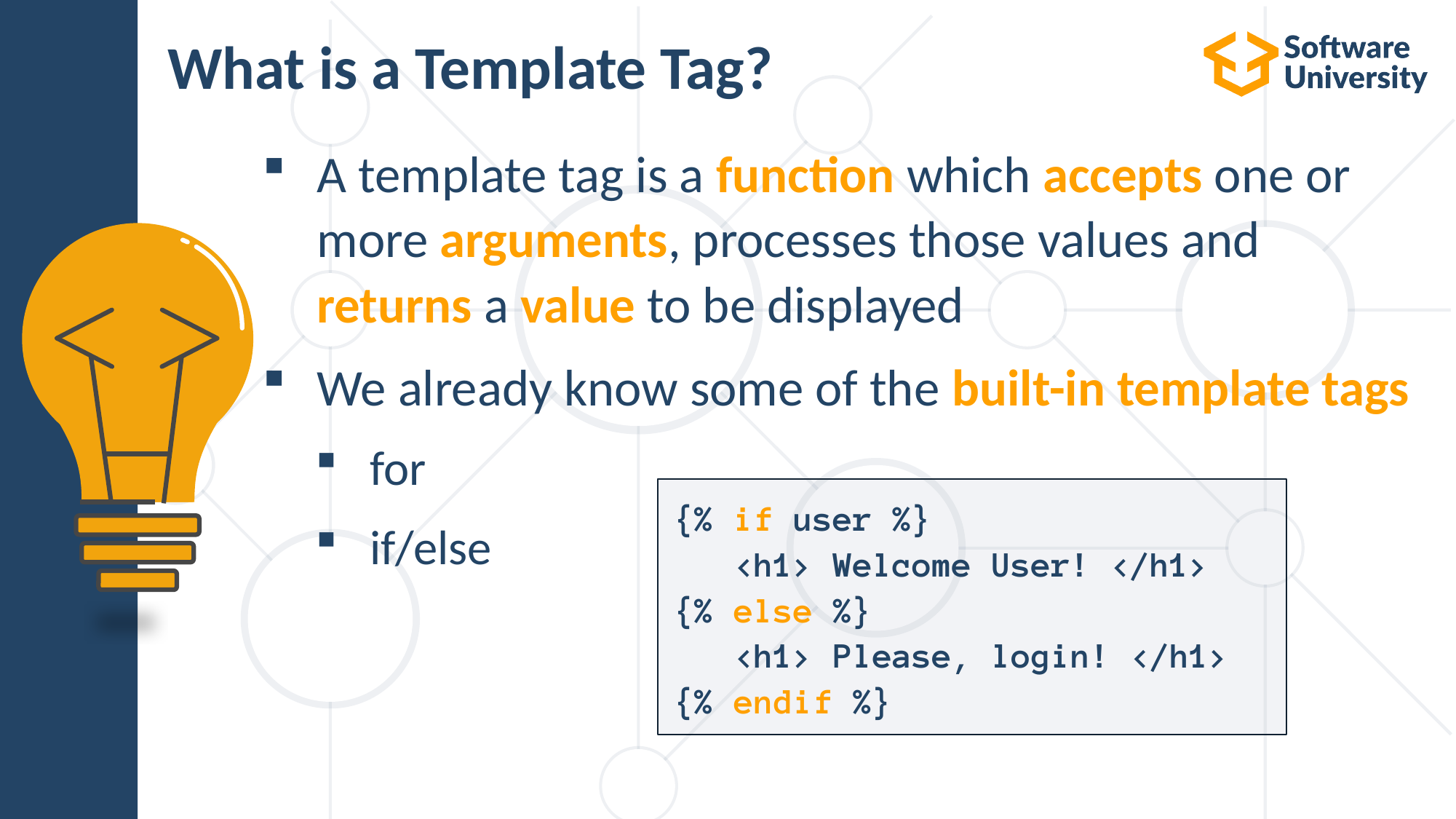

# What is a Template Tag?
A template tag is a function which accepts one or more arguments, processes those values and returns a value to be displayed
We already know some of the built-in template tags
for
if/else
{% if user %}
   <h1> Welcome User! </h1>
{% else %}
   <h1> Please, login! </h1>
{% endif %}